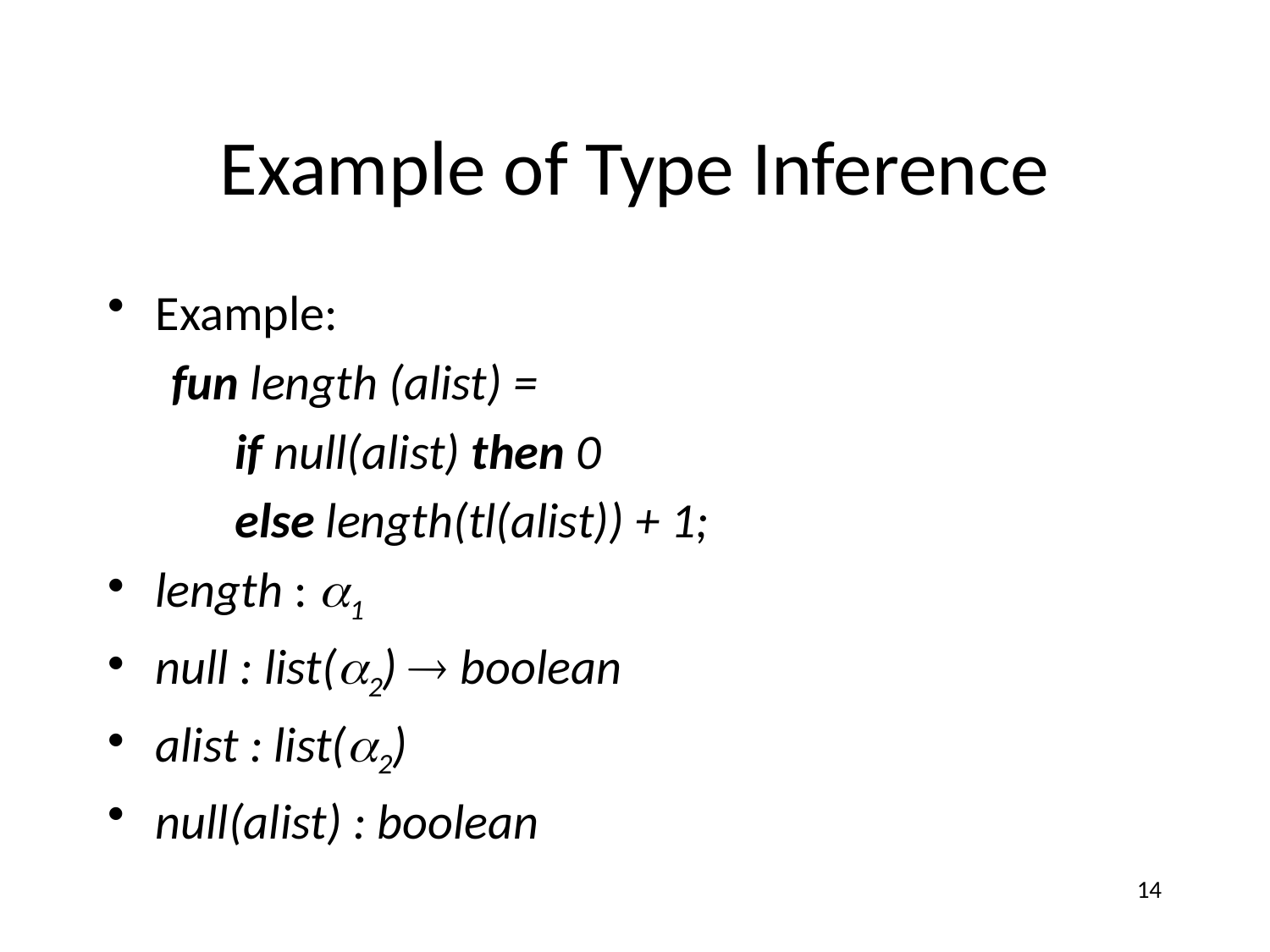

# Example of Type Inference
Example:
fun length (alist) =
if null(alist) then 0
else length(tl(alist)) + 1;
length : α1
null : list(α2) → boolean
alist : list(α2)
null(alist) : boolean
14